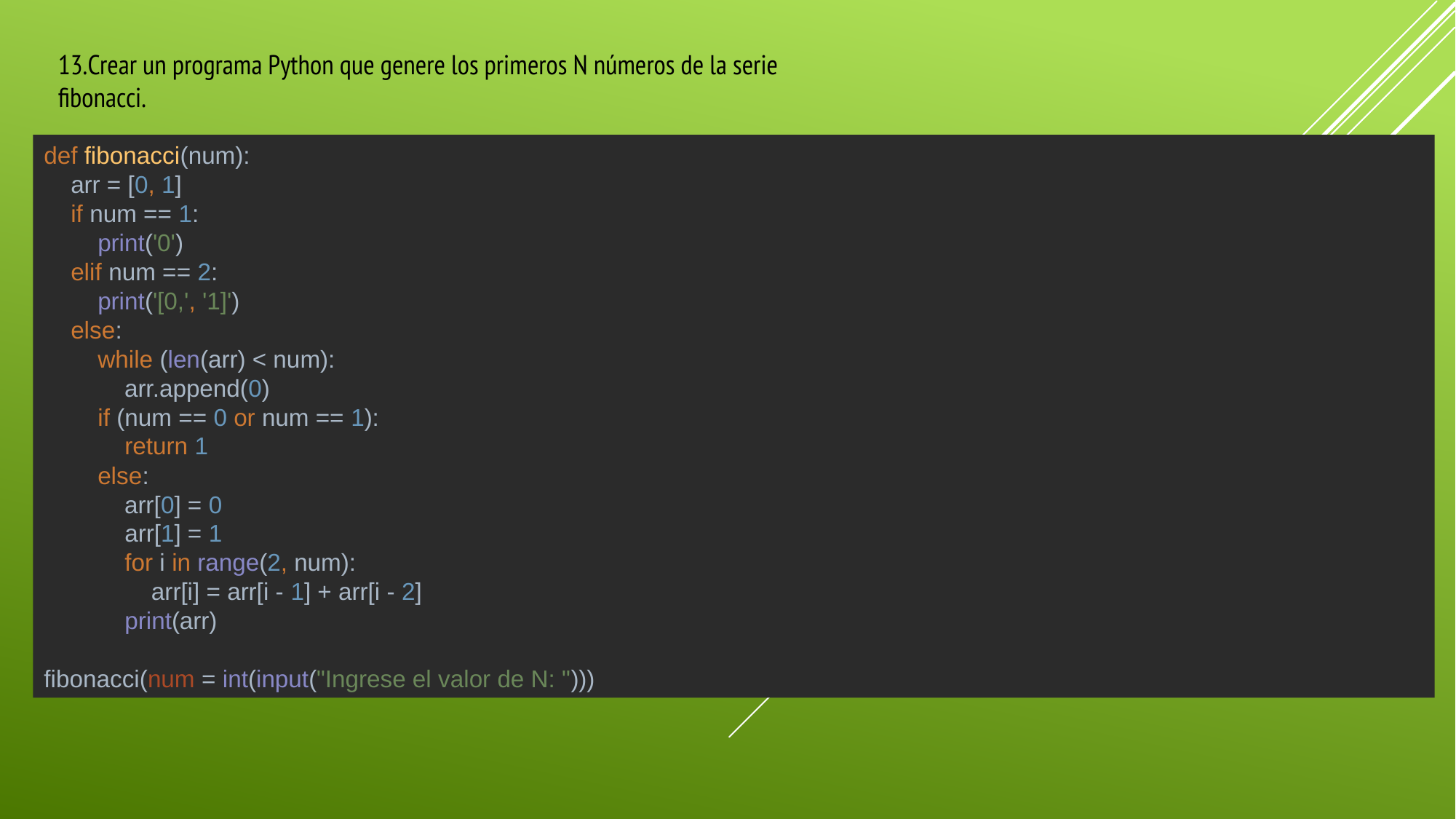

13.Crear un programa Python que genere los primeros N números de la serie
fibonacci.
def fibonacci(num):
    arr = [0, 1]
    if num == 1:
        print('0')
    elif num == 2:
        print('[0,', '1]')
    else:
        while (len(arr) < num):
            arr.append(0)
        if (num == 0 or num == 1):
            return 1
        else:
            arr[0] = 0
            arr[1] = 1
            for i in range(2, num):
                arr[i] = arr[i - 1] + arr[i - 2]
            print(arr)
fibonacci(num = int(input("Ingrese el valor de N: ")))